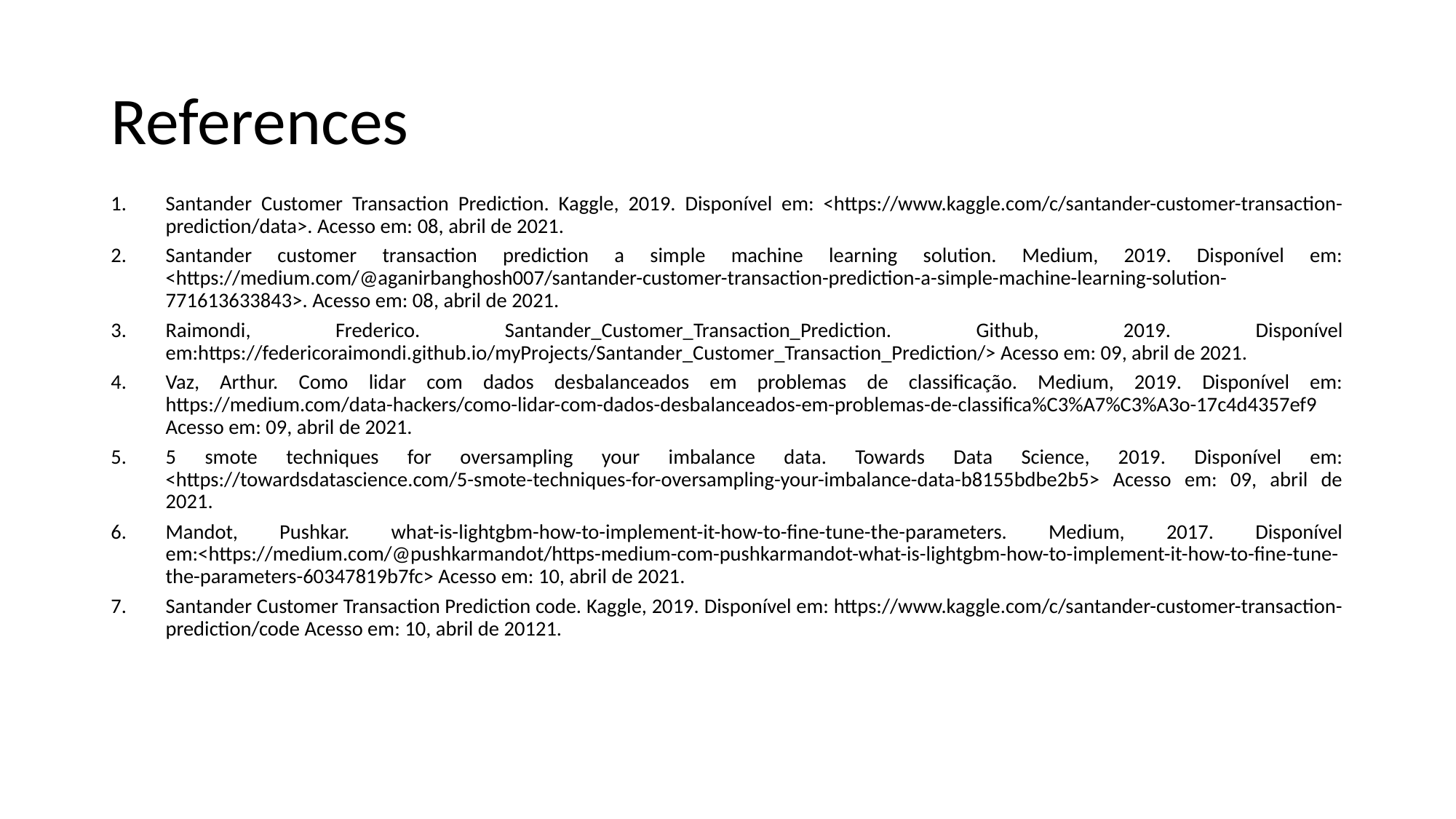

# References
Santander Customer Transaction Prediction. Kaggle, 2019. Disponível em: <https://www.kaggle.com/c/santander-customer-transaction-prediction/data>. Acesso em: 08, abril de 2021.
Santander customer transaction prediction a simple machine learning solution. Medium, 2019. Disponível em: <https://medium.com/@aganirbanghosh007/santander-customer-transaction-prediction-a-simple-machine-learning-solution-771613633843>. Acesso em: 08, abril de 2021.
Raimondi, Frederico. Santander_Customer_Transaction_Prediction. Github, 2019. Disponível em:https://federicoraimondi.github.io/myProjects/Santander_Customer_Transaction_Prediction/> Acesso em: 09, abril de 2021.
Vaz, Arthur. Como lidar com dados desbalanceados em problemas de classificação. Medium, 2019. Disponível em: https://medium.com/data-hackers/como-lidar-com-dados-desbalanceados-em-problemas-de-classifica%C3%A7%C3%A3o-17c4d4357ef9 Acesso em: 09, abril de 2021.
5 smote techniques for oversampling your imbalance data. Towards Data Science, 2019. Disponível em: <https://towardsdatascience.com/5-smote-techniques-for-oversampling-your-imbalance-data-b8155bdbe2b5> Acesso em: 09, abril de 2021.
Mandot, Pushkar. what-is-lightgbm-how-to-implement-it-how-to-fine-tune-the-parameters. Medium, 2017. Disponível em:<https://medium.com/@pushkarmandot/https-medium-com-pushkarmandot-what-is-lightgbm-how-to-implement-it-how-to-fine-tune-the-parameters-60347819b7fc> Acesso em: 10, abril de 2021.
Santander Customer Transaction Prediction code. Kaggle, 2019. Disponível em: https://www.kaggle.com/c/santander-customer-transaction-prediction/code Acesso em: 10, abril de 20121.